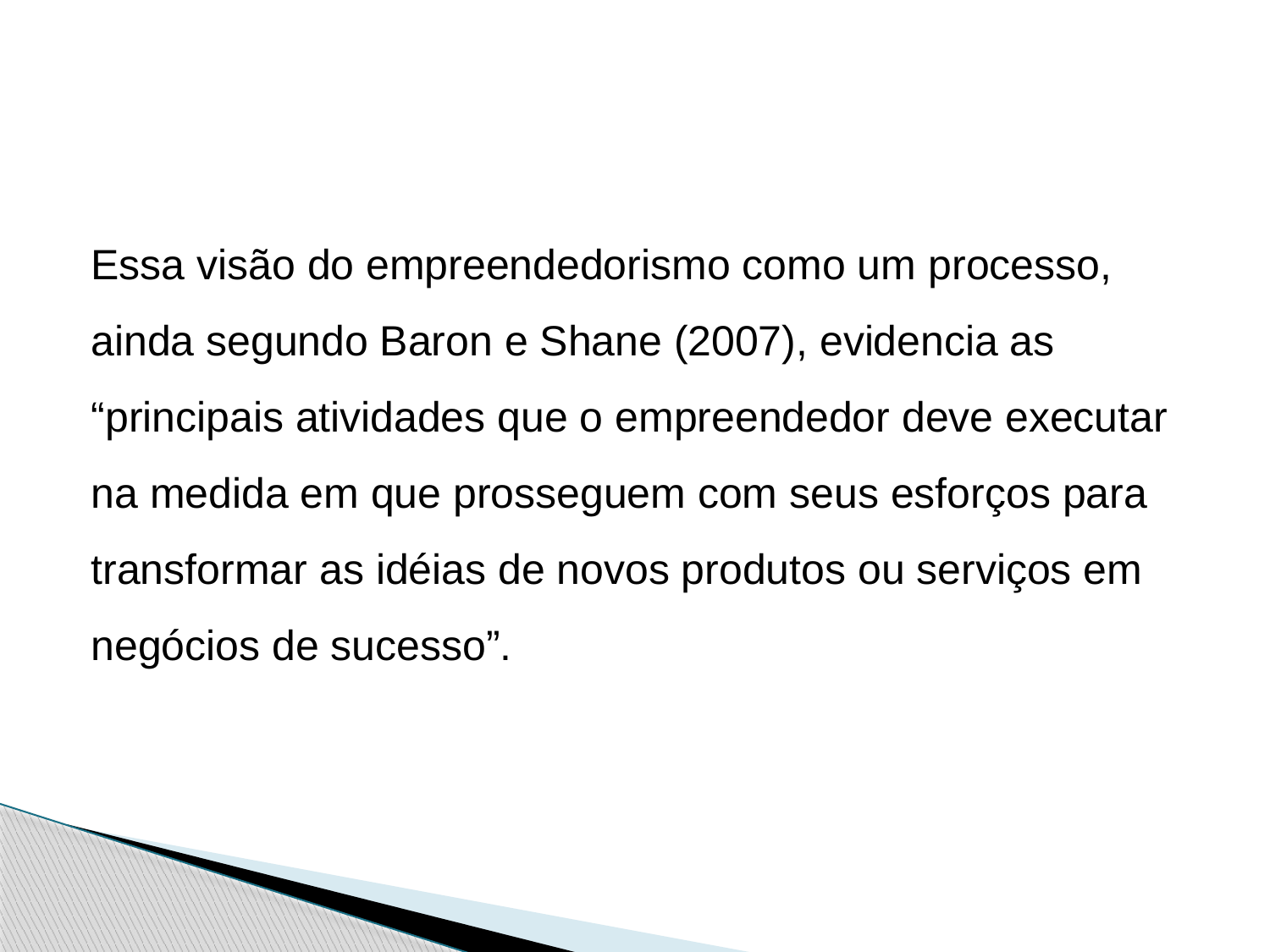

Essa visão do empreendedorismo como um processo, ainda segundo Baron e Shane (2007), evidencia as “principais atividades que o empreendedor deve executar na medida em que prosseguem com seus esforços para transformar as idéias de novos produtos ou serviços em negócios de sucesso”.